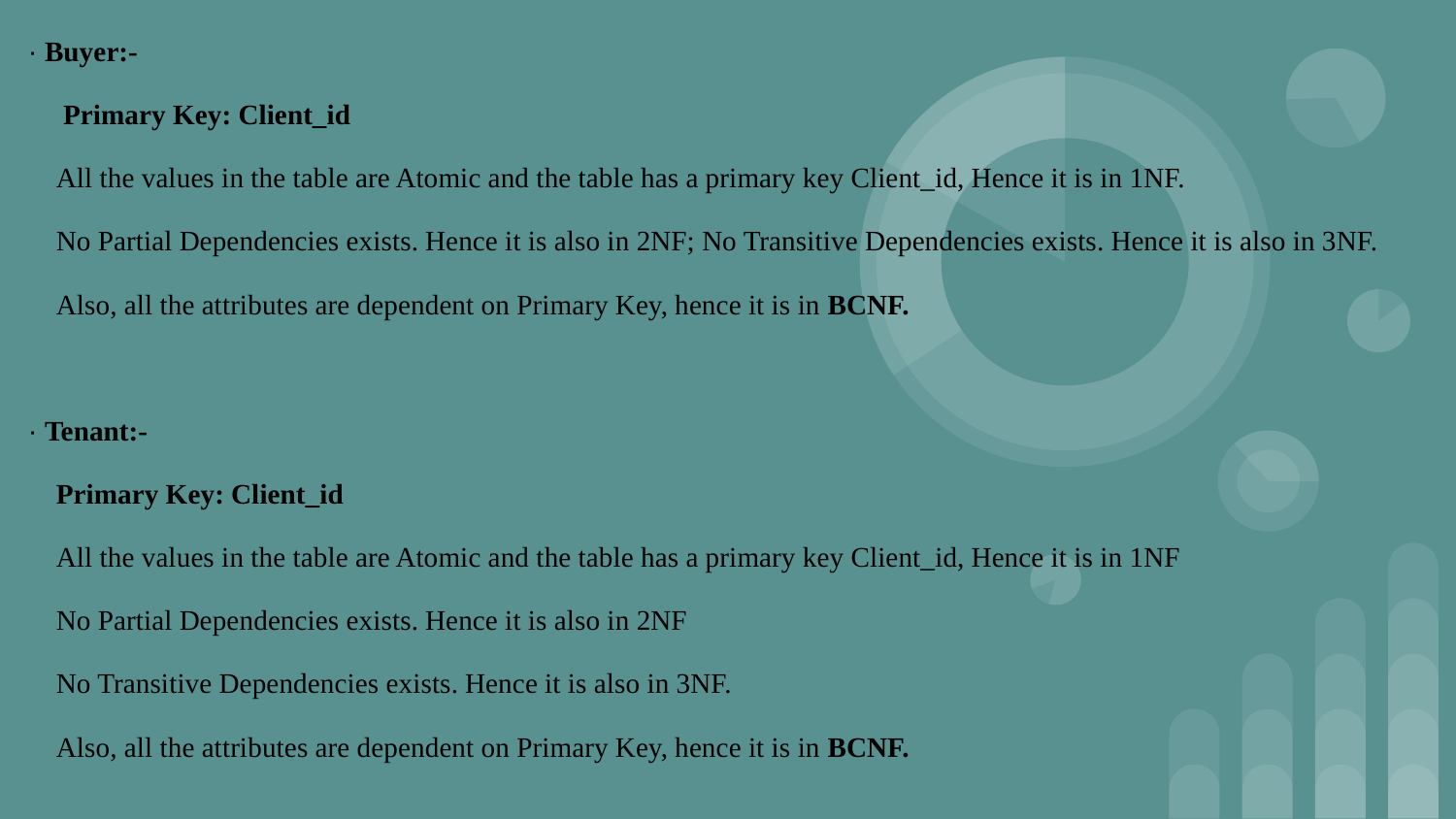

· Buyer:-
     Primary Key: Client_id
    All the values in the table are Atomic and the table has a primary key Client_id, Hence it is in 1NF.
    No Partial Dependencies exists. Hence it is also in 2NF; No Transitive Dependencies exists. Hence it is also in 3NF.
    Also, all the attributes are dependent on Primary Key, hence it is in BCNF.

· Tenant:-
    Primary Key: Client_id
    All the values in the table are Atomic and the table has a primary key Client_id, Hence it is in 1NF
    No Partial Dependencies exists. Hence it is also in 2NF
    No Transitive Dependencies exists. Hence it is also in 3NF.
    Also, all the attributes are dependent on Primary Key, hence it is in BCNF.